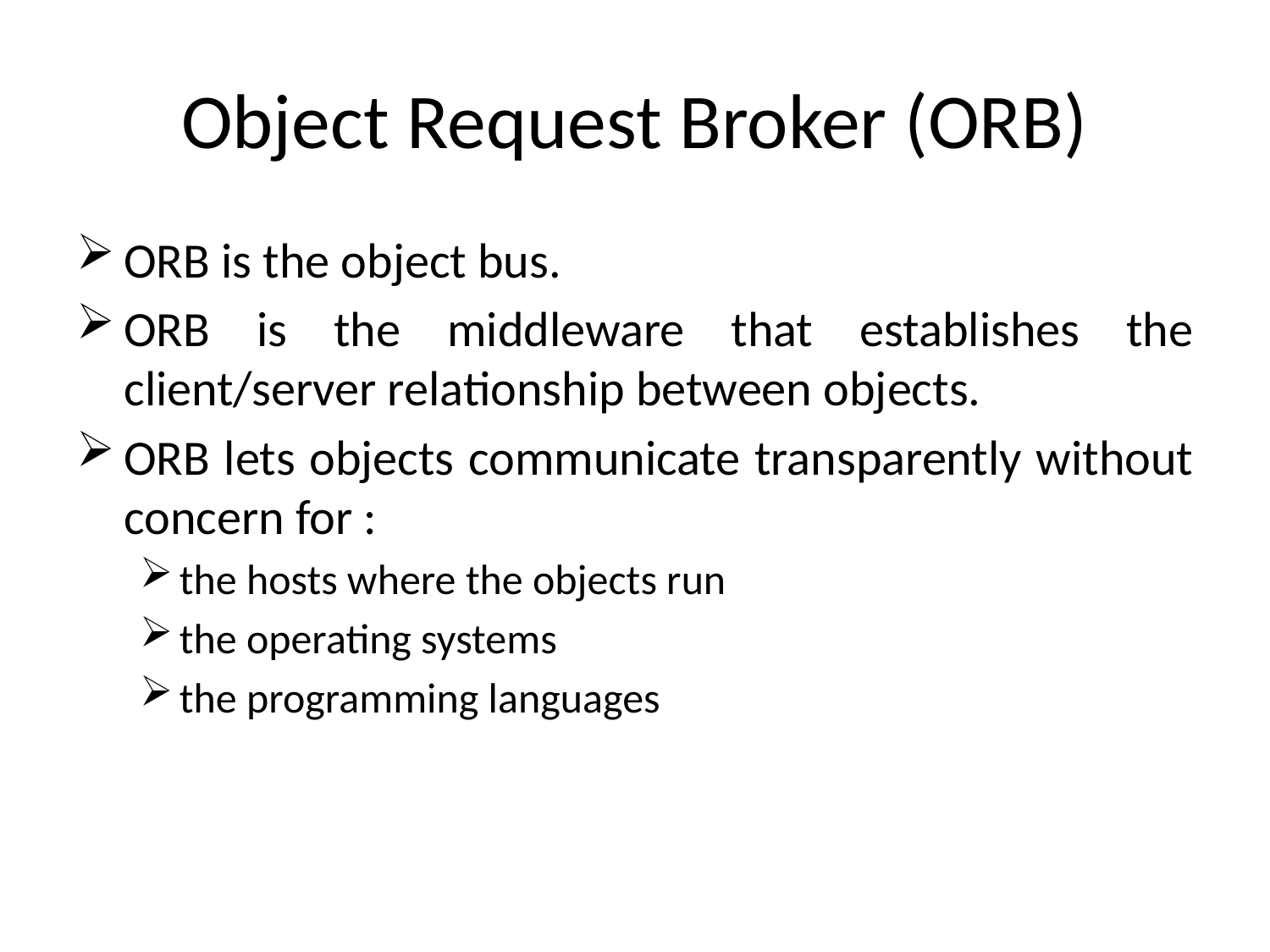

# Object Request Broker (ORB)
ORB is the object bus.
ORB is the middleware that establishes the client/server relationship between objects.
ORB lets objects communicate transparently without concern for :
the hosts where the objects run
the operating systems
the programming languages